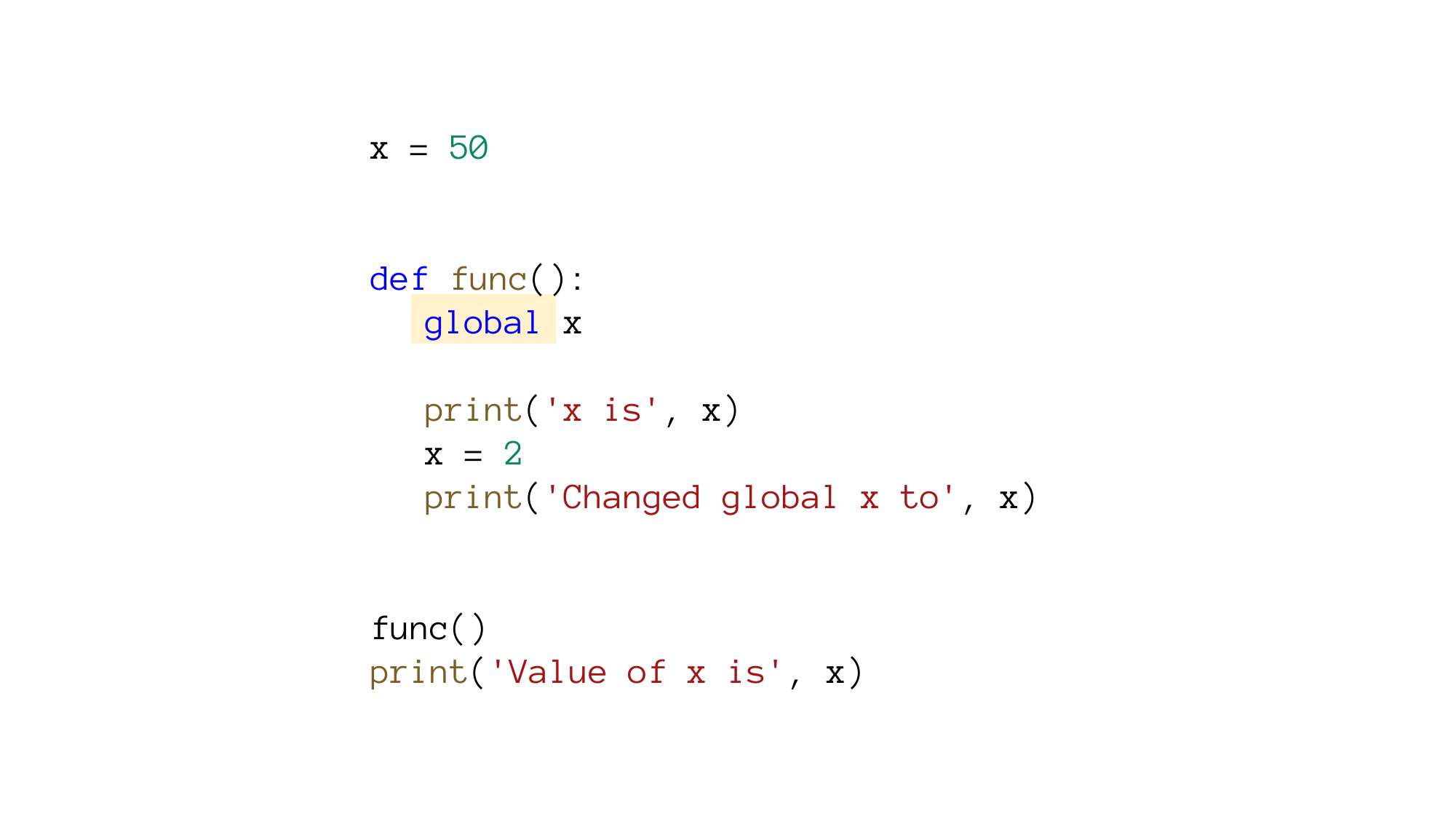

x = 50
def func():
global x
print('x is', x)
x = 2
print('Changed global x to', x)
func()
print('Value of x is', x)